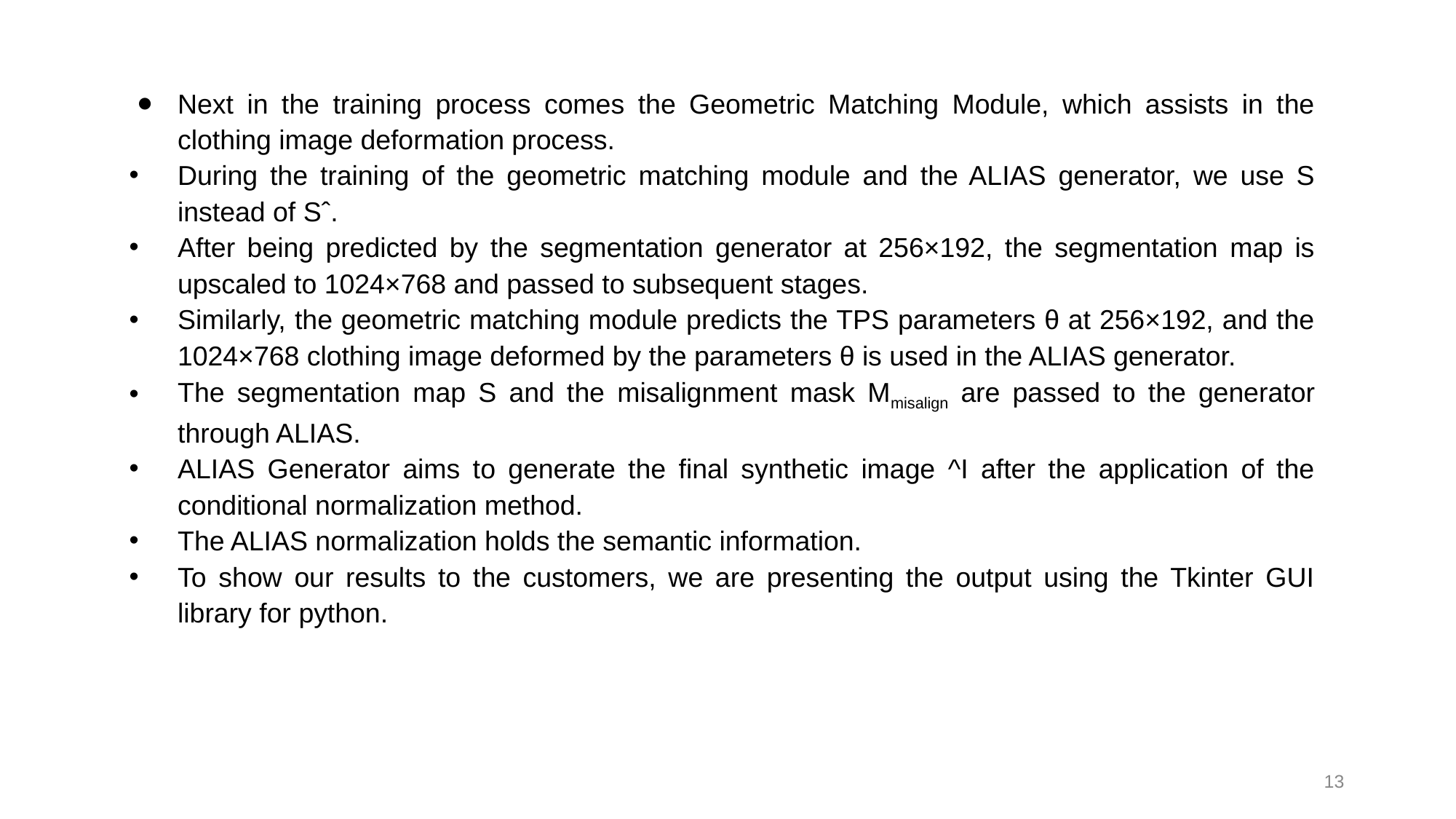

Next in the training process comes the Geometric Matching Module, which assists in the clothing image deformation process.
During the training of the geometric matching module and the ALIAS generator, we use S instead of Sˆ.
After being predicted by the segmentation generator at 256×192, the segmentation map is upscaled to 1024×768 and passed to subsequent stages.
Similarly, the geometric matching module predicts the TPS parameters θ at 256×192, and the 1024×768 clothing image deformed by the parameters θ is used in the ALIAS generator.
The segmentation map S and the misalignment mask Mmisalign are passed to the generator through ALIAS.
ALIAS Generator aims to generate the final synthetic image ^I after the application of the conditional normalization method.
The ALIAS normalization holds the semantic information.
To show our results to the customers, we are presenting the output using the Tkinter GUI library for python.
13